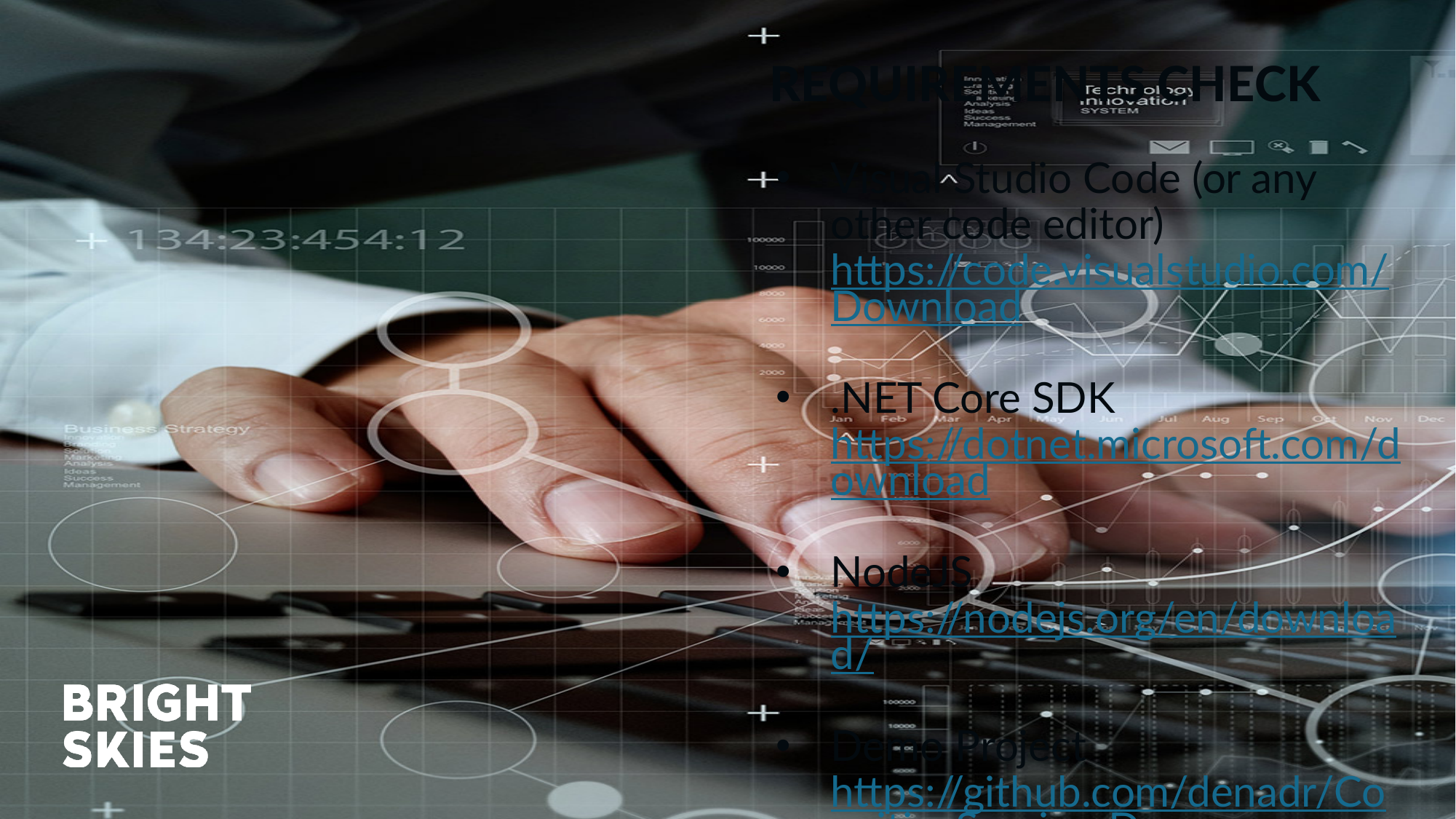

# Requirements Check
Visual Studio Code (or any other code editor) https://code.visualstudio.com/Download
.NET Core SDK https://dotnet.microsoft.com/download
NodeJS https://nodejs.org/en/download/
Demo Project https://github.com/denadr/CognitiveServicesDemo